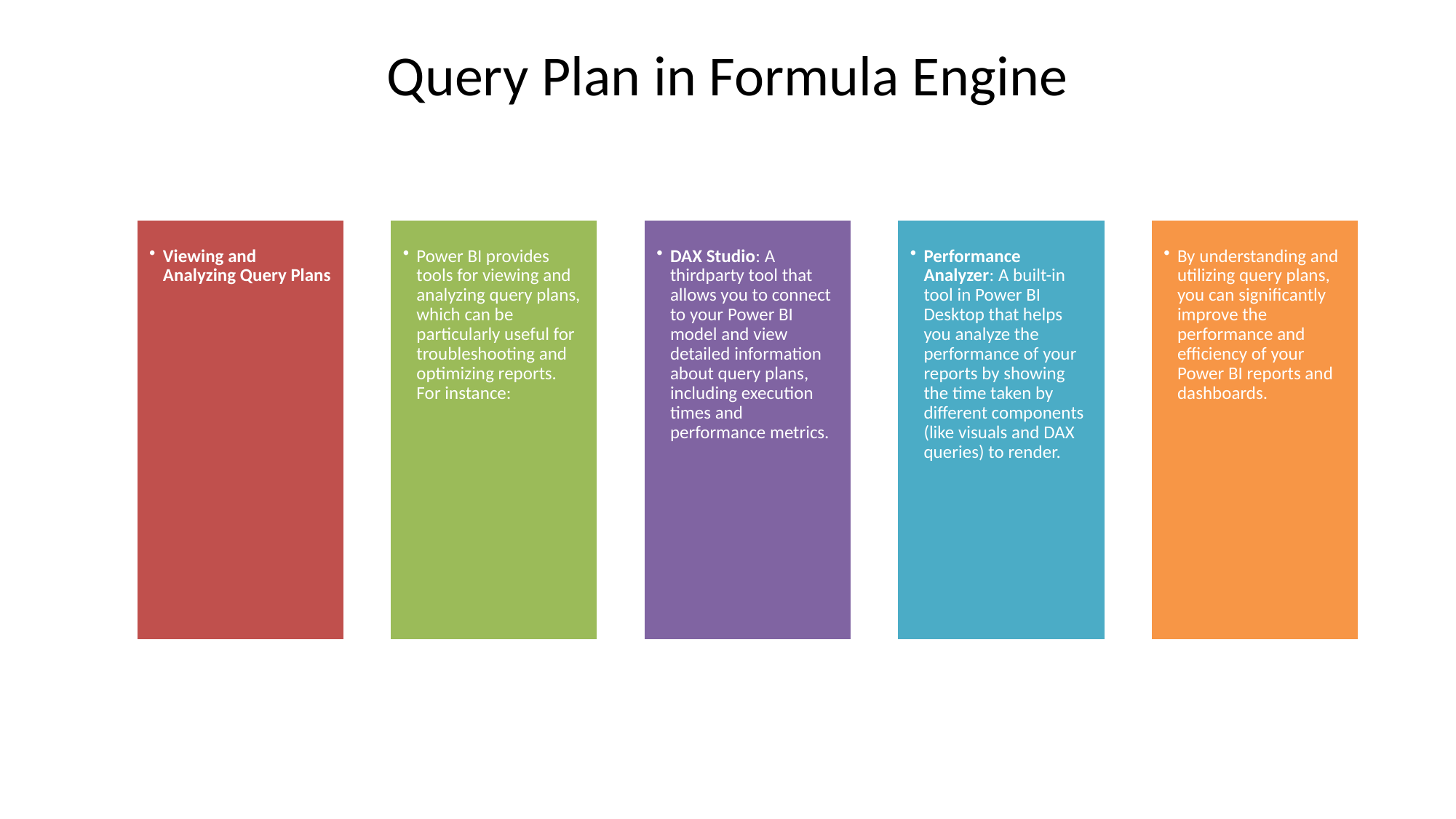

# Query Plan in Formula Engine

Viewing and Analyzing Query Plans

Power BI provides tools for viewing and analyzing query plans, which can be particularly useful for troubleshooting and optimizing reports. For instance:

DAX Studio: A thirdparty tool that allows you to connect to your Power BI model and view detailed information about query plans, including execution times and performance metrics.

Performance Analyzer: A built-in tool in Power BI Desktop that helps you analyze the performance of your reports by showing the time taken by different components (like visuals and DAX queries) to render.

By understanding and utilizing query plans, you can significantly improve the performance and efficiency of your Power BI reports and dashboards.